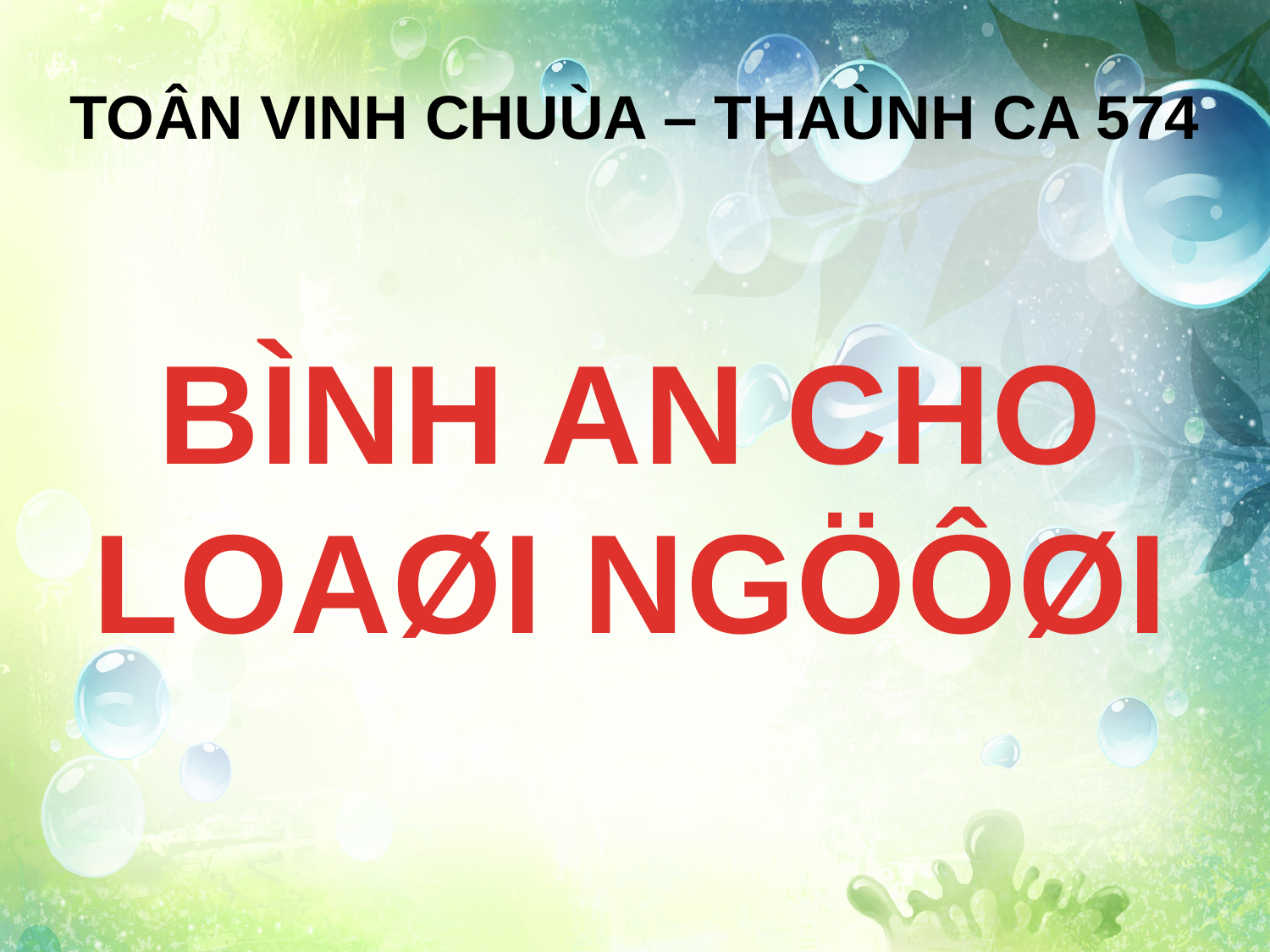

TOÂN VINH CHUÙA – THAÙNH CA 574
BÌNH AN CHO LOAØI NGÖÔØI